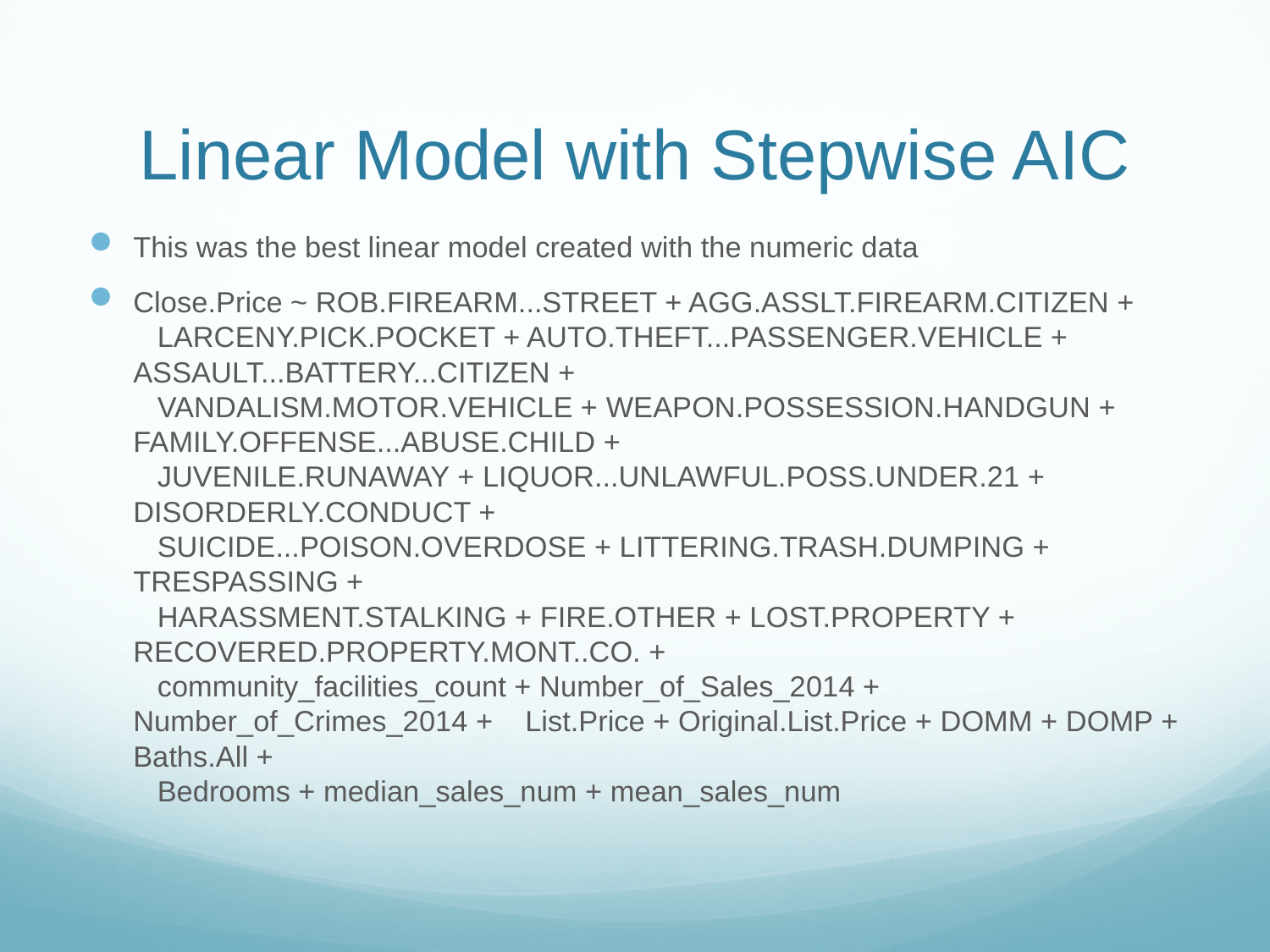

# Linear Model with Stepwise AIC
This was the best linear model created with the numeric data
Close.Price ~ ROB.FIREARM...STREET + AGG.ASSLT.FIREARM.CITIZEN +
   LARCENY.PICK.POCKET + AUTO.THEFT...PASSENGER.VEHICLE + ASSAULT...BATTERY...CITIZEN +
   VANDALISM.MOTOR.VEHICLE + WEAPON.POSSESSION.HANDGUN + FAMILY.OFFENSE...ABUSE.CHILD +
   JUVENILE.RUNAWAY + LIQUOR...UNLAWFUL.POSS.UNDER.21 + DISORDERLY.CONDUCT +
   SUICIDE...POISON.OVERDOSE + LITTERING.TRASH.DUMPING + TRESPASSING +
   HARASSMENT.STALKING + FIRE.OTHER + LOST.PROPERTY + RECOVERED.PROPERTY.MONT..CO. +
   community_facilities_count + Number_of_Sales_2014 + Number_of_Crimes_2014 +    List.Price + Original.List.Price + DOMM + DOMP + Baths.All +
   Bedrooms + median_sales_num + mean_sales_num